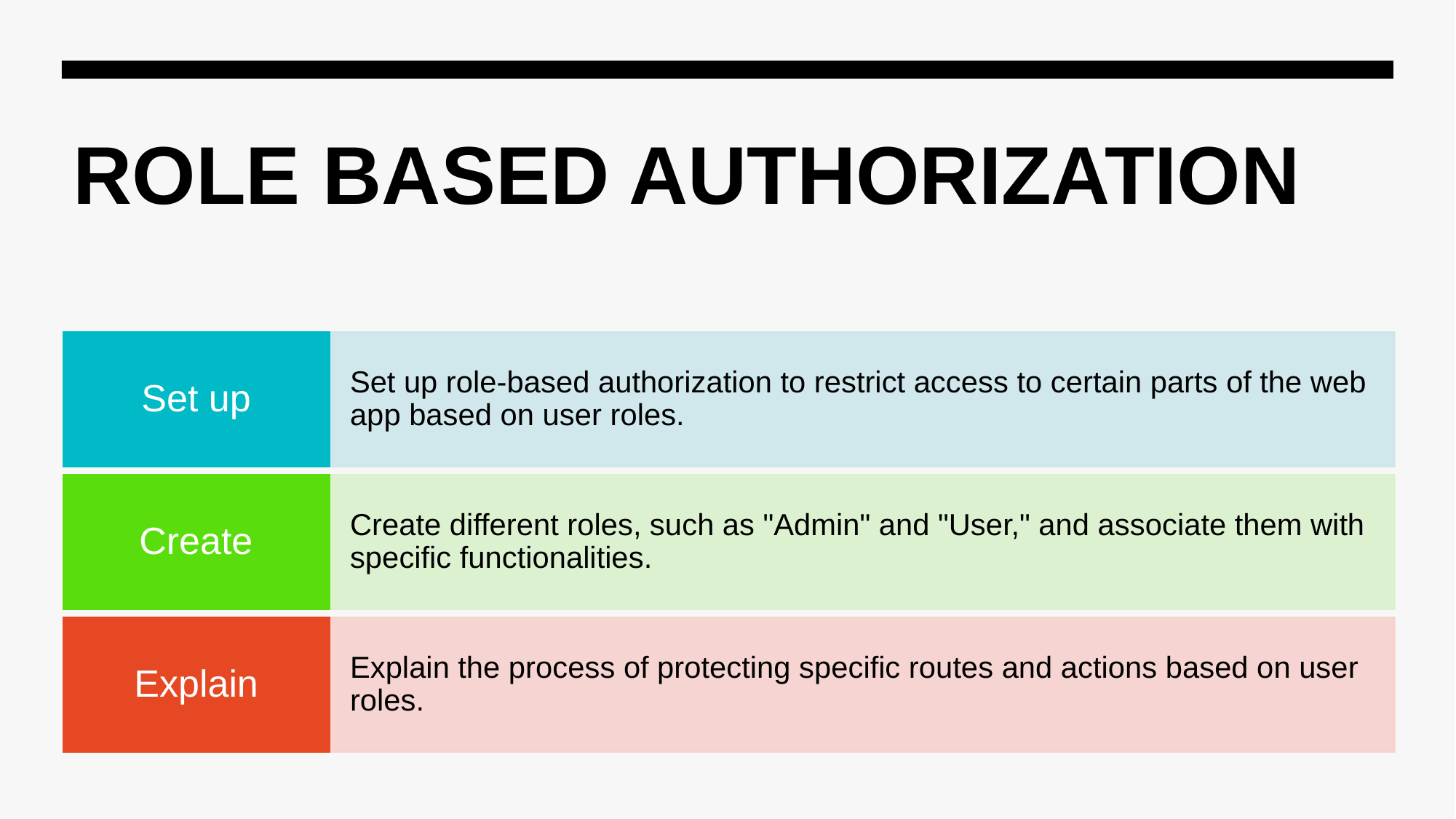

FINAL PROJECT BDAT 1001

# ROLE BASED AUTHORIZATION
Set up role-based authorization to restrict access to certain parts of the web app based on user roles.
Set up
Create different roles, such as "Admin" and "User," and associate them with specific functionalities.
Create
Explain the process of protecting specific routes and actions based on user roles.
Explain
11